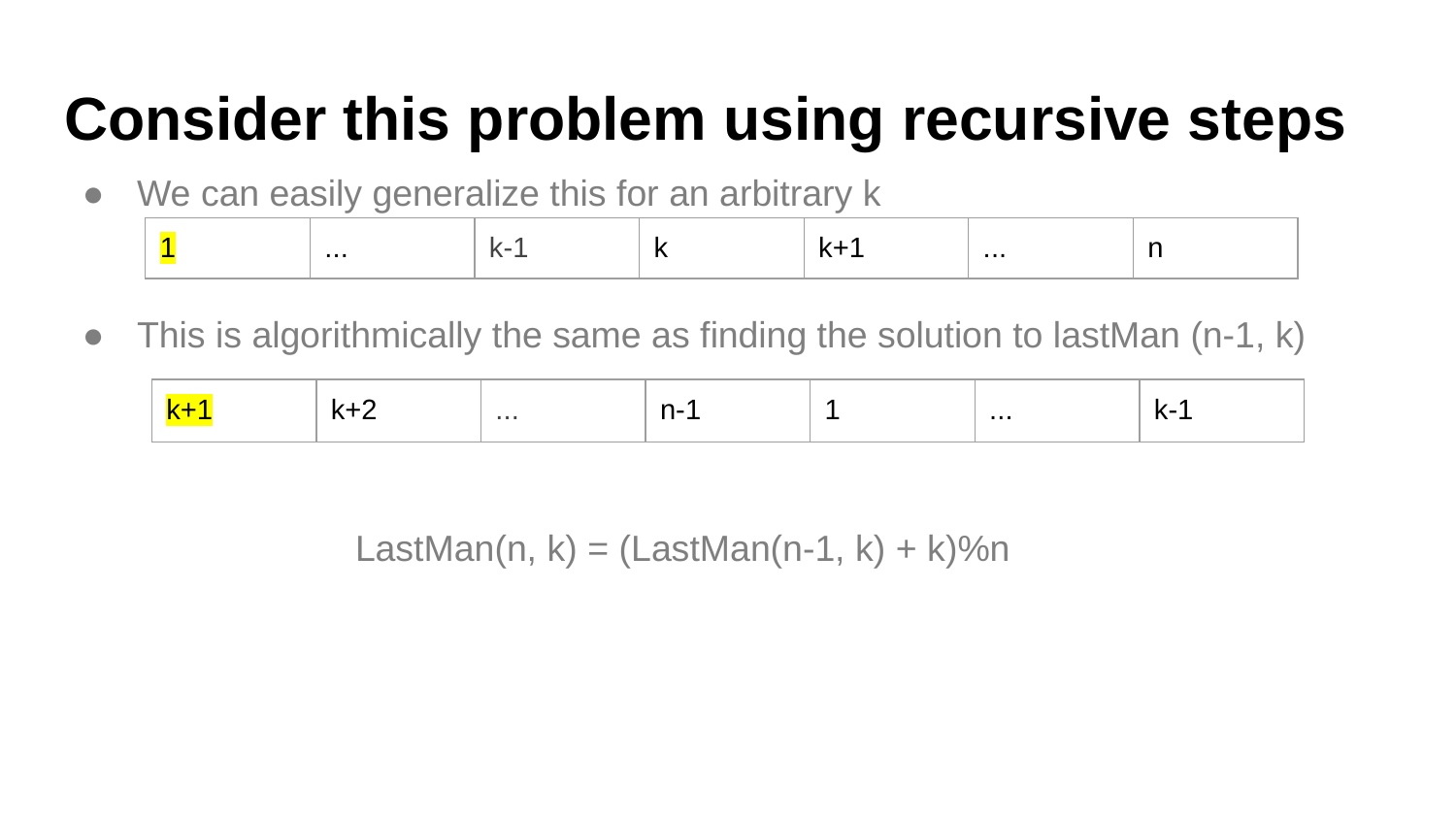

# Consider this problem using recursive steps
We can easily generalize this for an arbitrary k

This is algorithmically the same as finding the solution to lastMan (n-1, k)

LastMan(n, k) = (LastMan(n-1, k) + k)%n
| 1 | ... | k-1 | k | k+1 | ... | n |
| --- | --- | --- | --- | --- | --- | --- |
| k+1 | k+2 | ... | n-1 | 1 | ... | k-1 |
| --- | --- | --- | --- | --- | --- | --- |